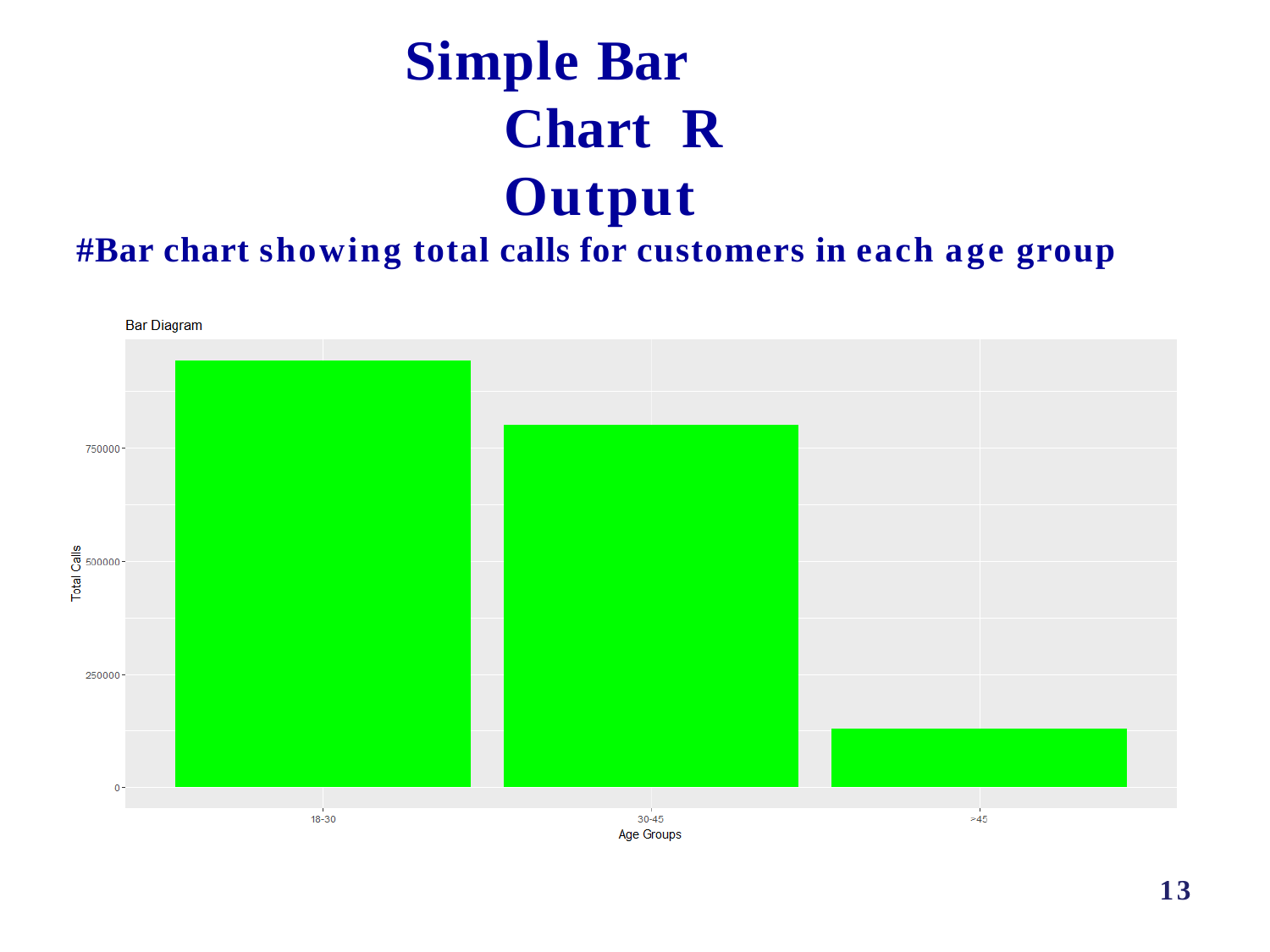

Simple Bar Chart  R Output
#Bar chart showing total calls for customers in each age group

13